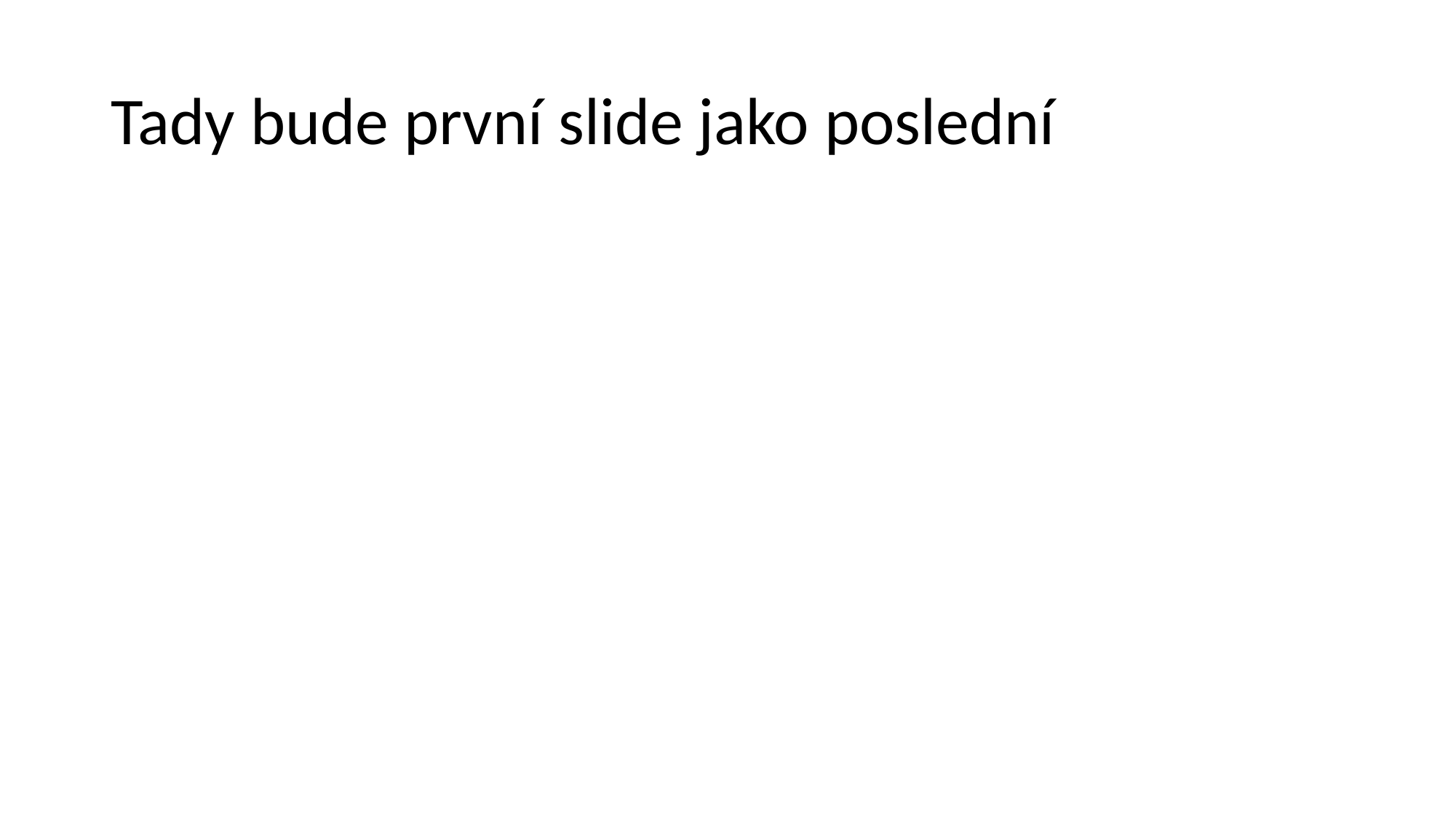

# Tady bude první slide jako poslední